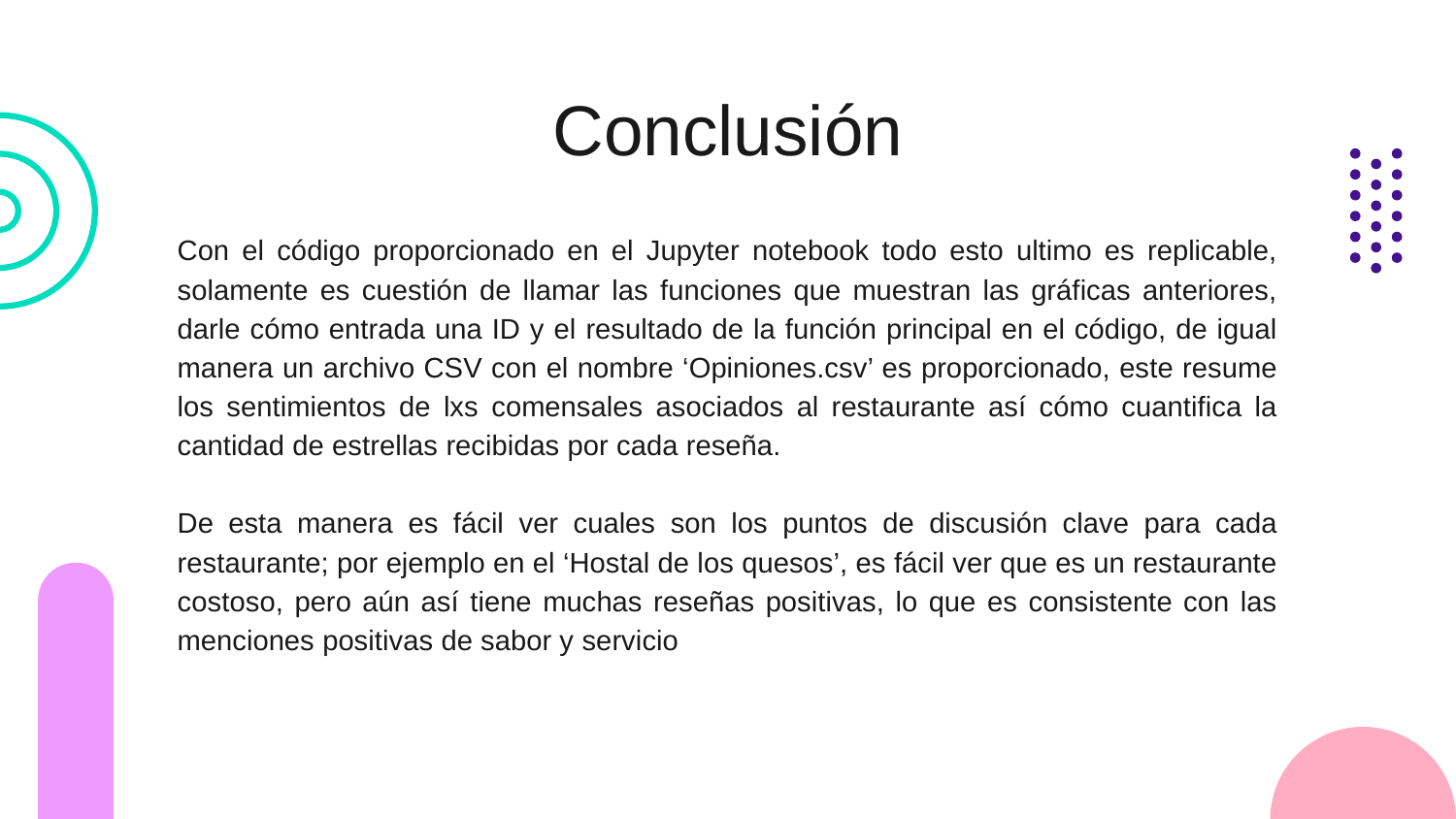

# Conclusión

Con el código proporcionado en el Jupyter notebook todo esto ultimo es replicable, solamente es cuestión de llamar las funciones que muestran las gráficas anteriores, darle cómo entrada una ID y el resultado de la función principal en el código, de igual manera un archivo CSV con el nombre ‘Opiniones.csv’ es proporcionado, este resume los sentimientos de lxs comensales asociados al restaurante así cómo cuantifica la cantidad de estrellas recibidas por cada reseña.

De esta manera es fácil ver cuales son los puntos de discusión clave para cada restaurante; por ejemplo en el ‘Hostal de los quesos’, es fácil ver que es un restaurante costoso, pero aún así tiene muchas reseñas positivas, lo que es consistente con las menciones positivas de sabor y servicio